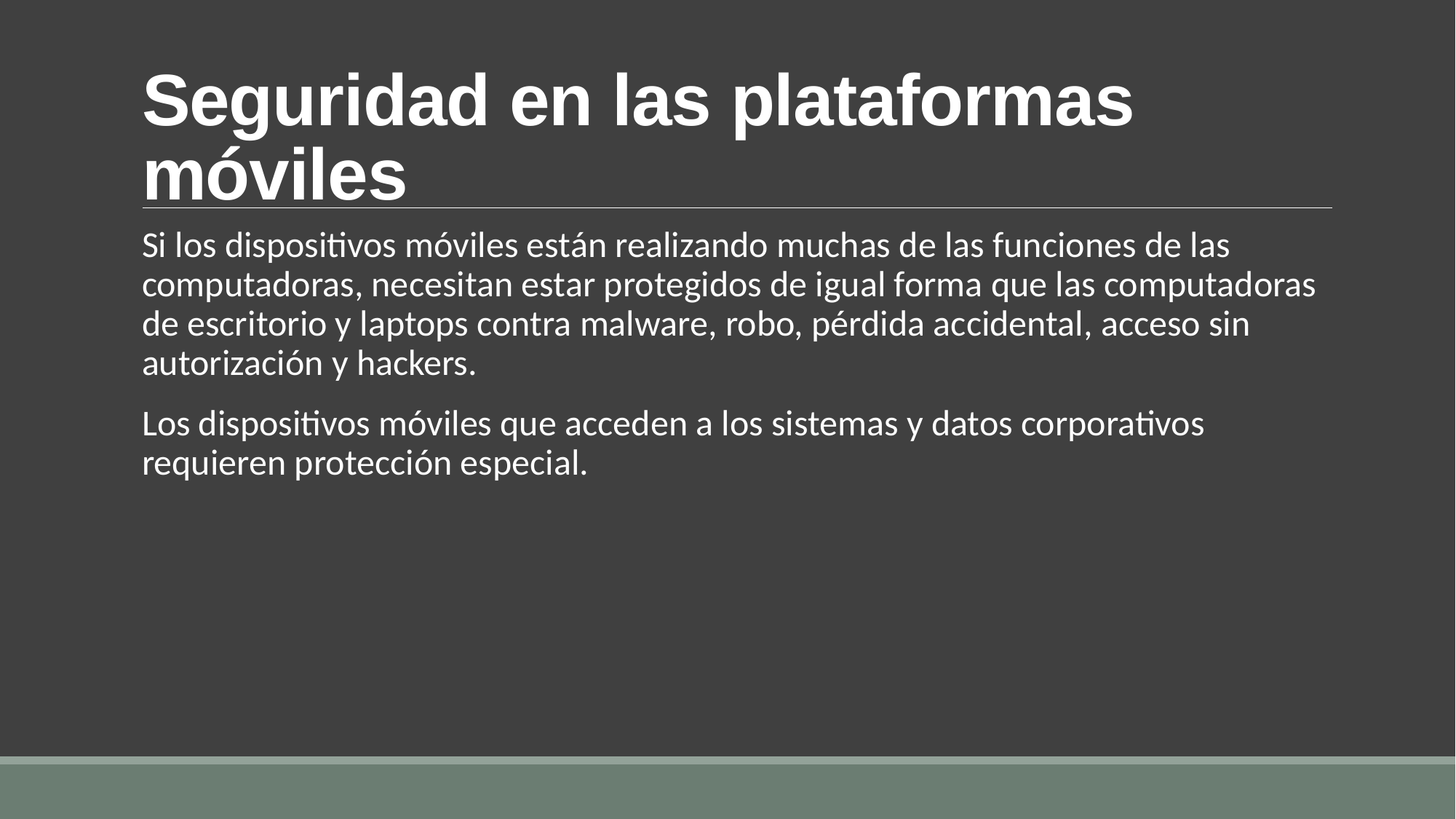

# Seguridad en las plataformas móviles
Si los dispositivos móviles están realizando muchas de las funciones de las computadoras, necesitan estar protegidos de igual forma que las computadoras de escritorio y laptops contra malware, robo, pérdida accidental, acceso sin autorización y hackers.
Los dispositivos móviles que acceden a los sistemas y datos corporativos requieren protección especial.